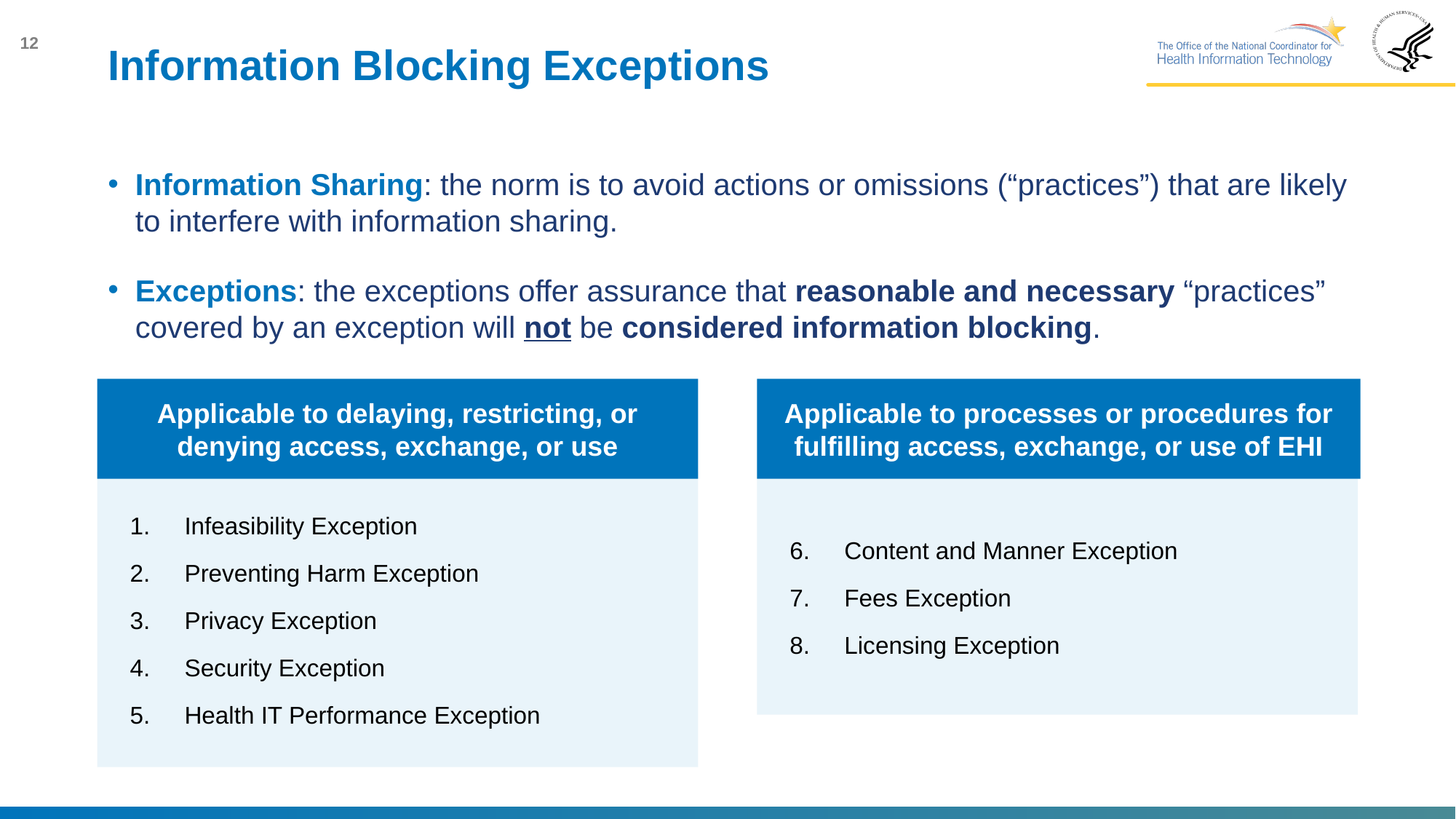

# Information Blocking Exceptions
Information Sharing: the norm is to avoid actions or omissions (“practices”) that are likely to interfere with information sharing.
Exceptions: the exceptions offer assurance that reasonable and necessary “practices” covered by an exception will not be considered information blocking.
Applicable to delaying, restricting, or denying access, exchange, or use
Applicable to processes or procedures for fulfilling access, exchange, or use of EHI
Infeasibility Exception
Preventing Harm Exception
Privacy Exception
Security Exception
Health IT Performance Exception
Content and Manner Exception
Fees Exception
Licensing Exception